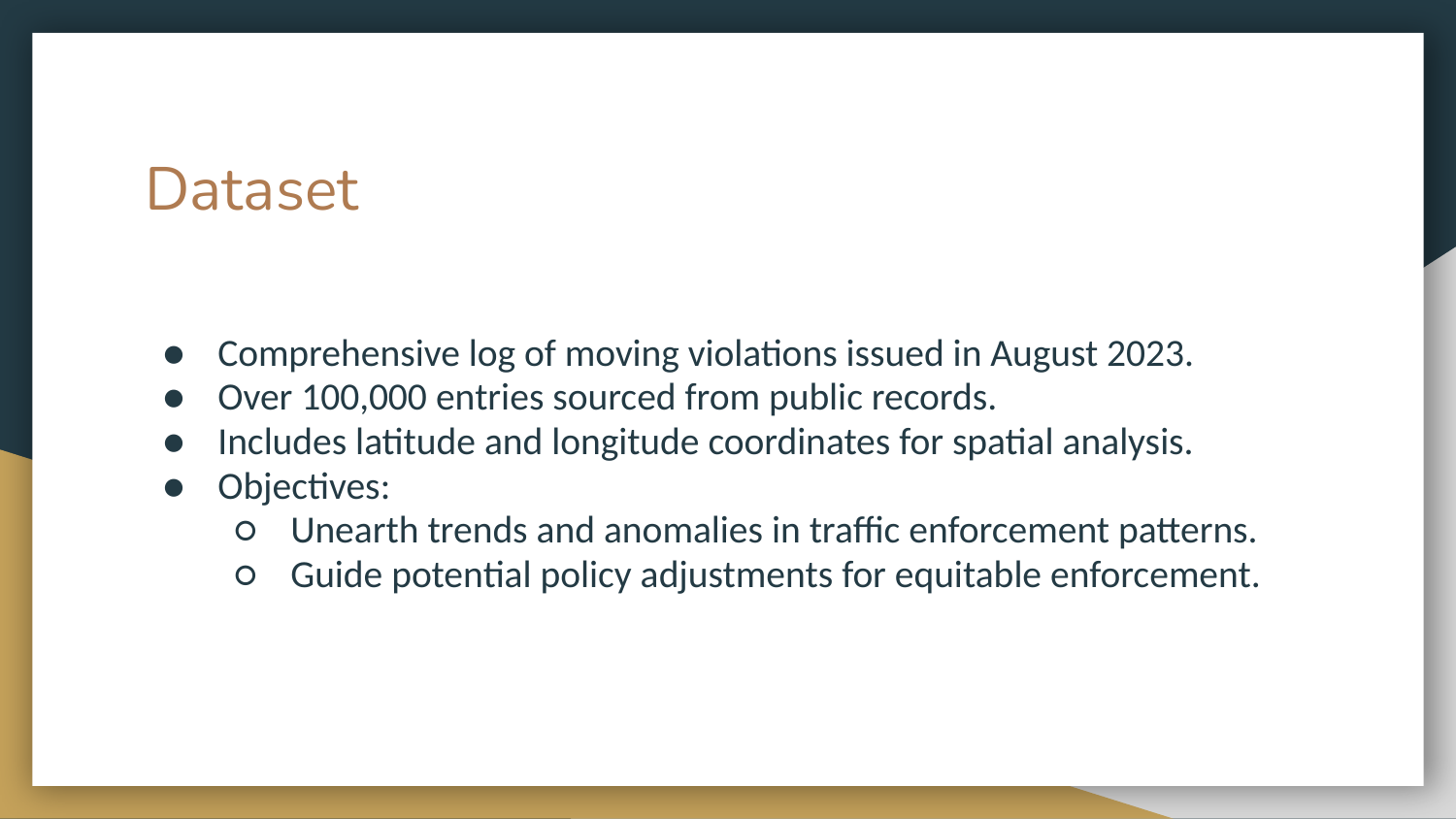

# Dataset
Comprehensive log of moving violations issued in August 2023.
Over 100,000 entries sourced from public records.
Includes latitude and longitude coordinates for spatial analysis.
Objectives:
Unearth trends and anomalies in traffic enforcement patterns.
Guide potential policy adjustments for equitable enforcement.